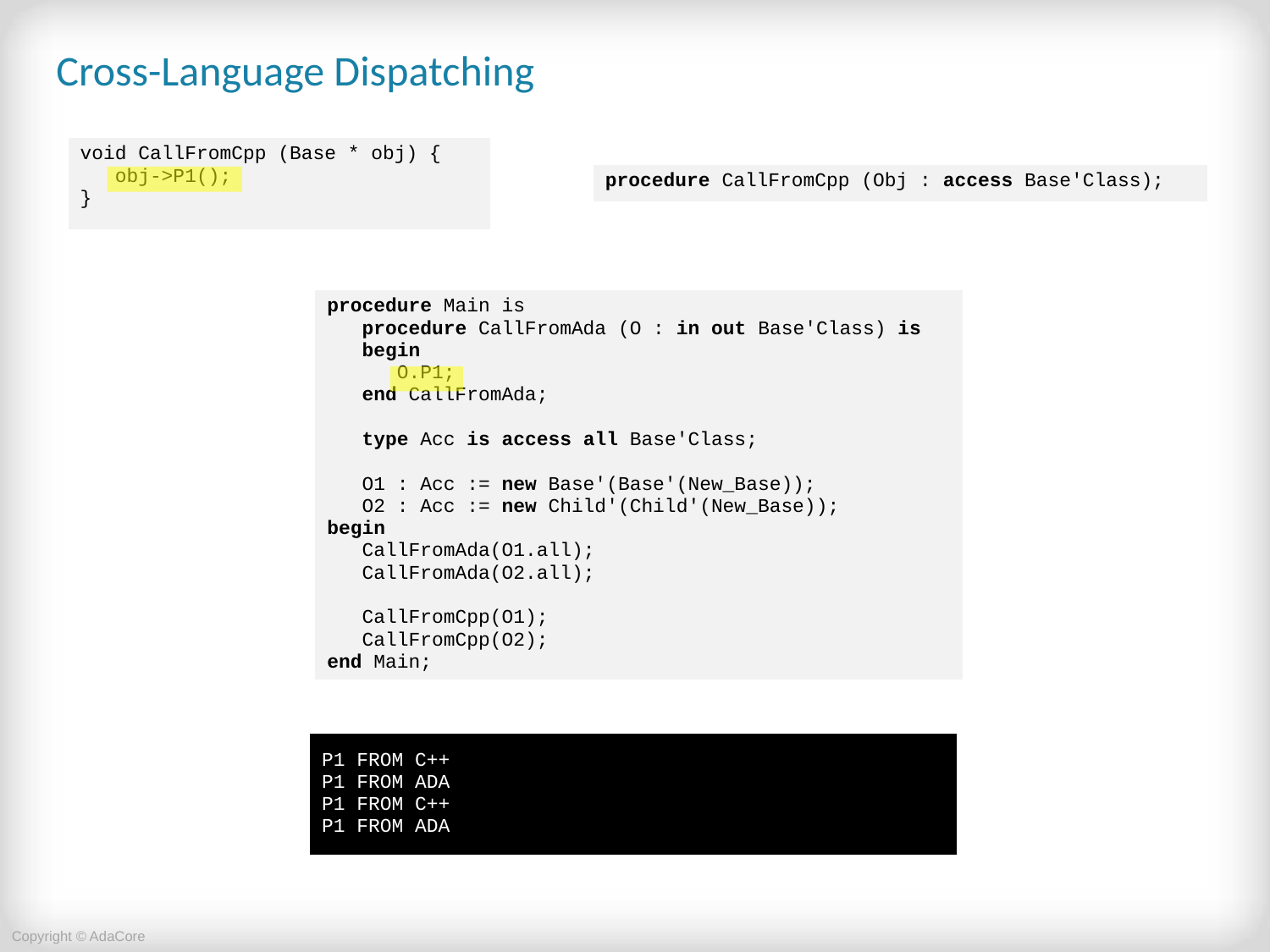

# Cross-Language Dispatching
| void CallFromCpp (Base \* obj) { obj->P1(); } |
| --- |
| procedure CallFromCpp (Obj : access Base'Class); |
| --- |

| procedure Main is procedure CallFromAda (O : in out Base'Class) is begin O.P1; end CallFromAda; type Acc is access all Base'Class; O1 : Acc := new Base'(Base'(New\_Base)); O2 : Acc := new Child'(Child'(New\_Base)); begin CallFromAda(O1.all); CallFromAda(O2.all); CallFromCpp(O1); CallFromCpp(O2); end Main; |
| --- |

| P1 FROM C++ P1 FROM ADA P1 FROM C++ P1 FROM ADA |
| --- |